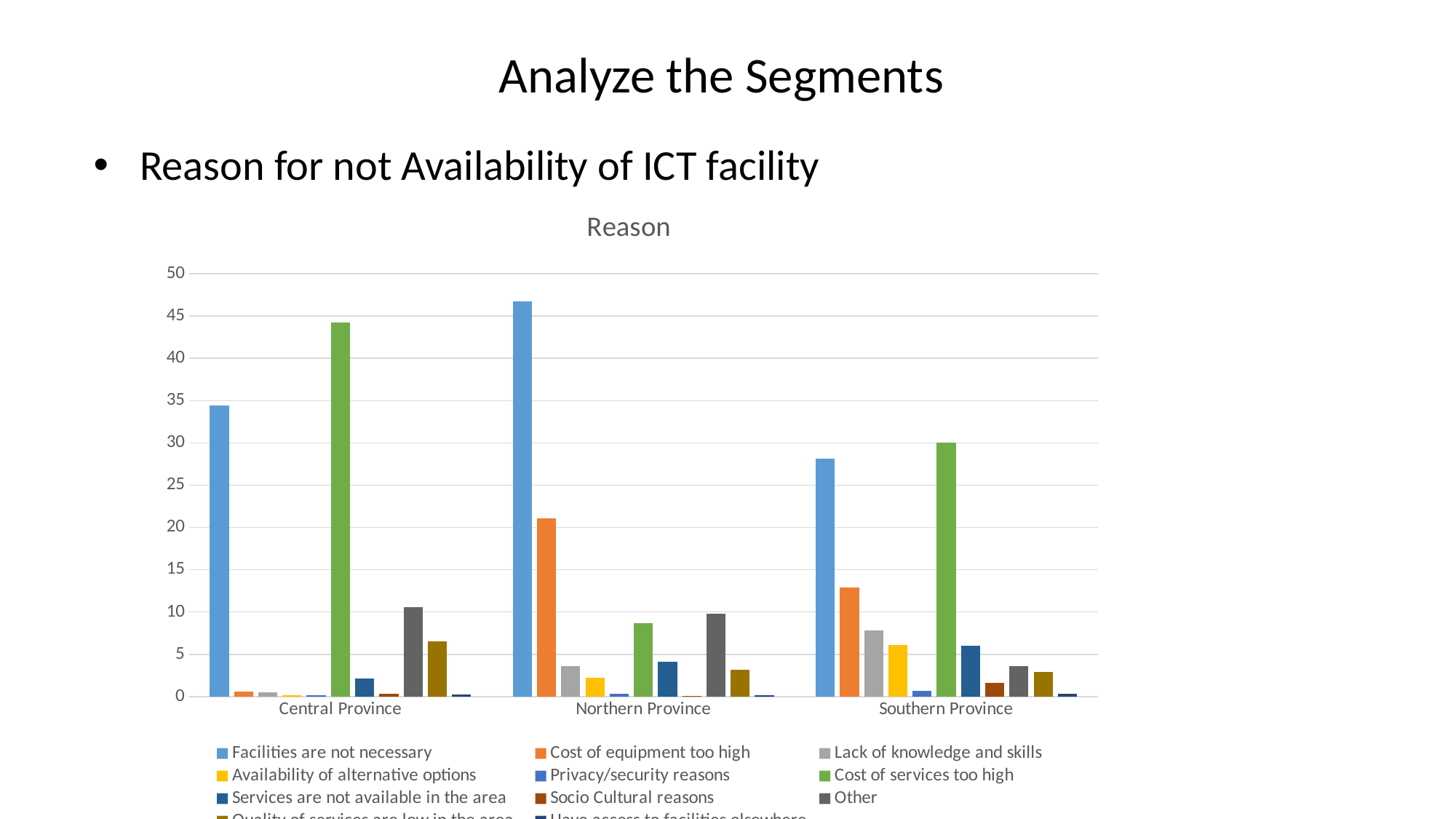

# Analyze the Segments
  Reason for not Availability of ICT facility

### Chart: Reason

| Category | Facilities are not necessary    | Cost of equipment too high | Lack of knowledge and skills  | Availability of alternative options | Privacy/security reasons | Cost of services too high  | Services are not available in the area | Socio Cultural reasons | Other  | Quality of services are low in the area   | Have access to facilities elsewhere |
|---|---|---|---|---|---|---|---|---|---|---|---|
| Central Province | 34.430604982206404 | 0.6227758007117438 | 0.5338078291814947 | 0.1779359430604982 | 0.1779359430604982 | 44.21708185053381 | 2.135231316725979 | 0.3558718861209964 | 10.587188612099645 | 6.494661921708185 | 0.26690391459074736 |
| Northern Province | 46.738513896766875 | 21.100397050482133 | 3.5734543391945546 | 2.212138400453772 | 0.3403289846851957 | 8.678389109472489 | 4.083947816222349 | 0.11344299489506524 | 9.812819058423141 | 3.176403857061826 | 0.17016449234259784 |
| Southern Province | 28.100263852242747 | 12.928759894459102 | 7.783641160949868 | 6.134564643799472 | 0.6596306068601583 | 30.013192612137203 | 6.002638522427441 | 1.58311345646438 | 3.562005277044855 | 2.9023746701846966 | 0.32981530343007914 |